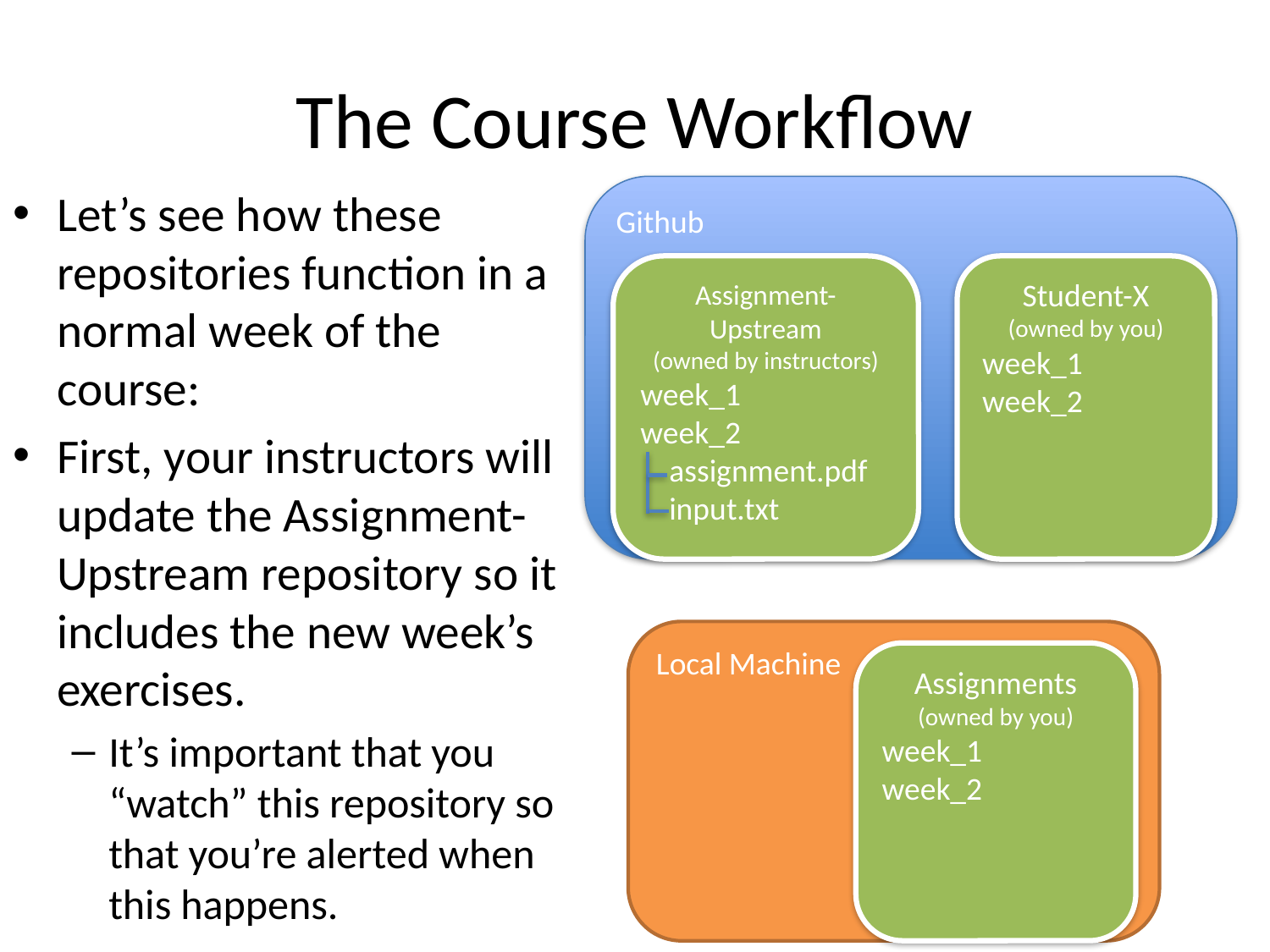

# The Course Workflow
Github
Let’s see how these repositories function in a normal week of the course:
First, your instructors will update the Assignment-Upstream repository so it includes the new week’s exercises.
It’s important that you “watch” this repository so that you’re alerted when this happens.
Assignment-Upstream
(owned by instructors)
week_1
week_2
    assignment.pdf
    input.txt

Student-X
(owned by you)
week_1
week_2
Local Machine
Assignments
(owned by you)
week_1
week_2